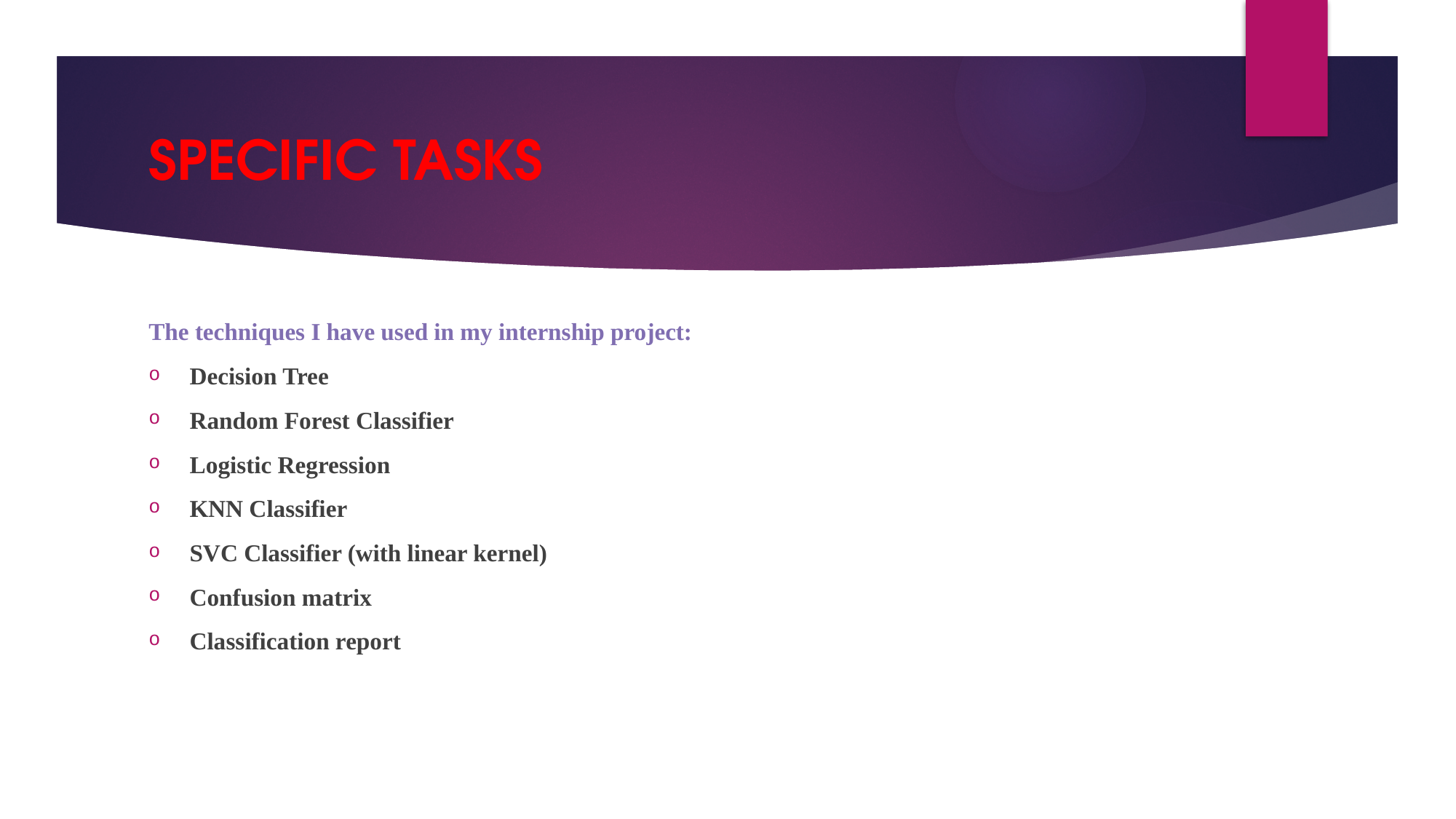

# SPECIFIC TASKS
The techniques I have used in my internship project:
Decision Tree
Random Forest Classifier
Logistic Regression
KNN Classifier
SVC Classifier (with linear kernel)
Confusion matrix
Classification report